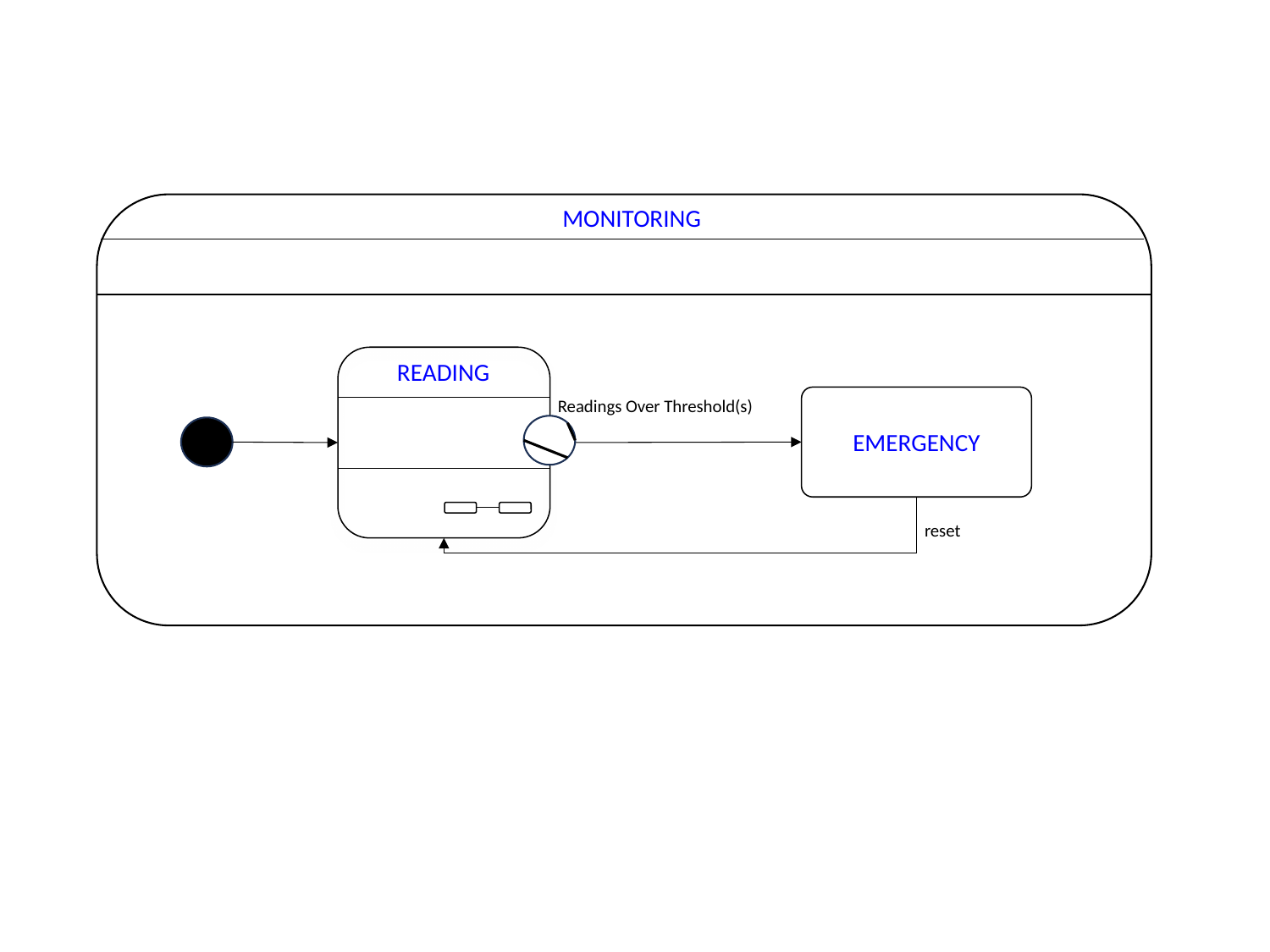

MONITORING

READING

EMERGENCY
Readings Over Threshold(s)

reset